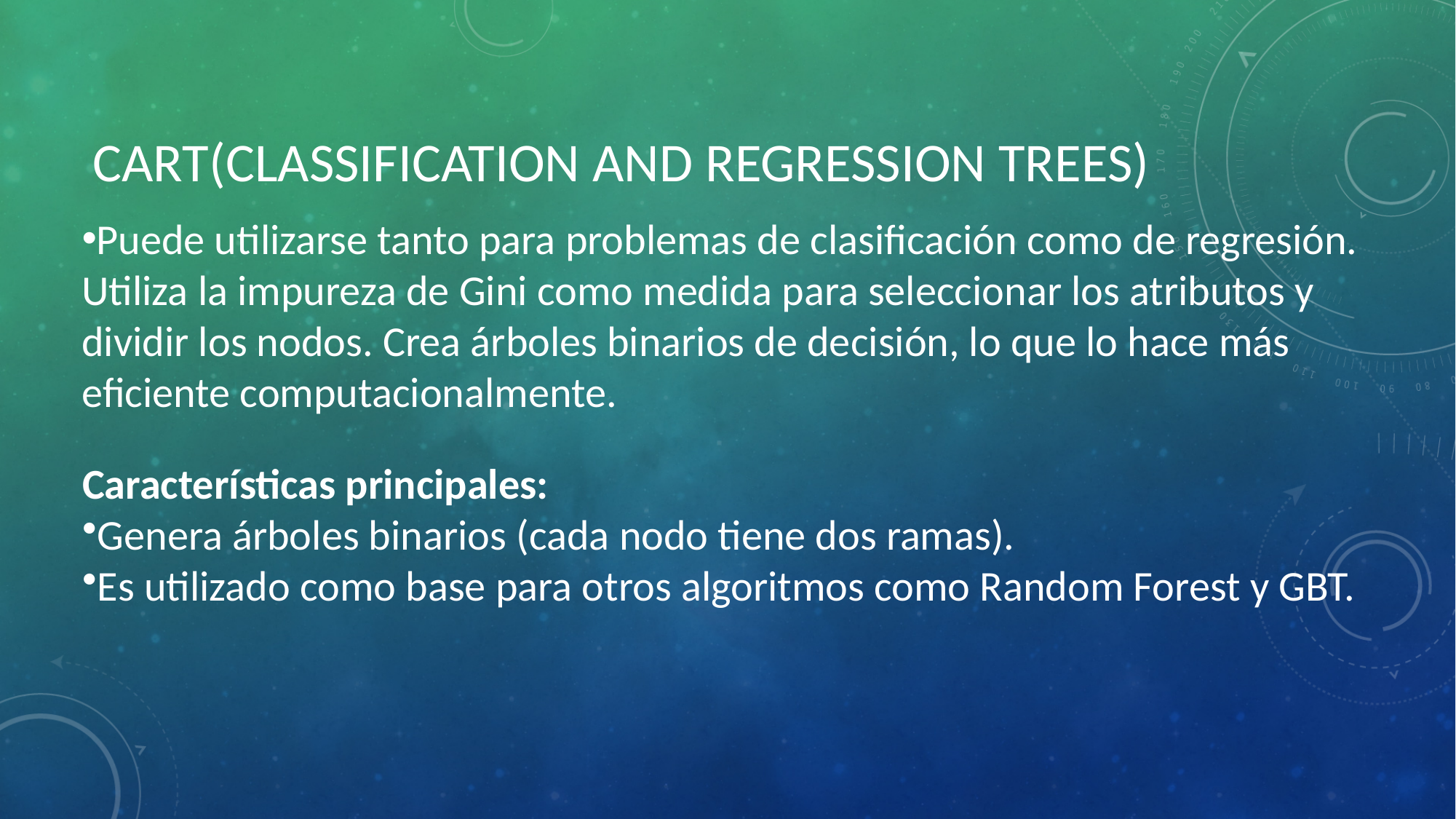

# Cart(classification and regression trees)
Puede utilizarse tanto para problemas de clasificación como de regresión. Utiliza la impureza de Gini como medida para seleccionar los atributos y dividir los nodos. Crea árboles binarios de decisión, lo que lo hace más eficiente computacionalmente.
Características principales:
Genera árboles binarios (cada nodo tiene dos ramas).
Es utilizado como base para otros algoritmos como Random Forest y GBT.